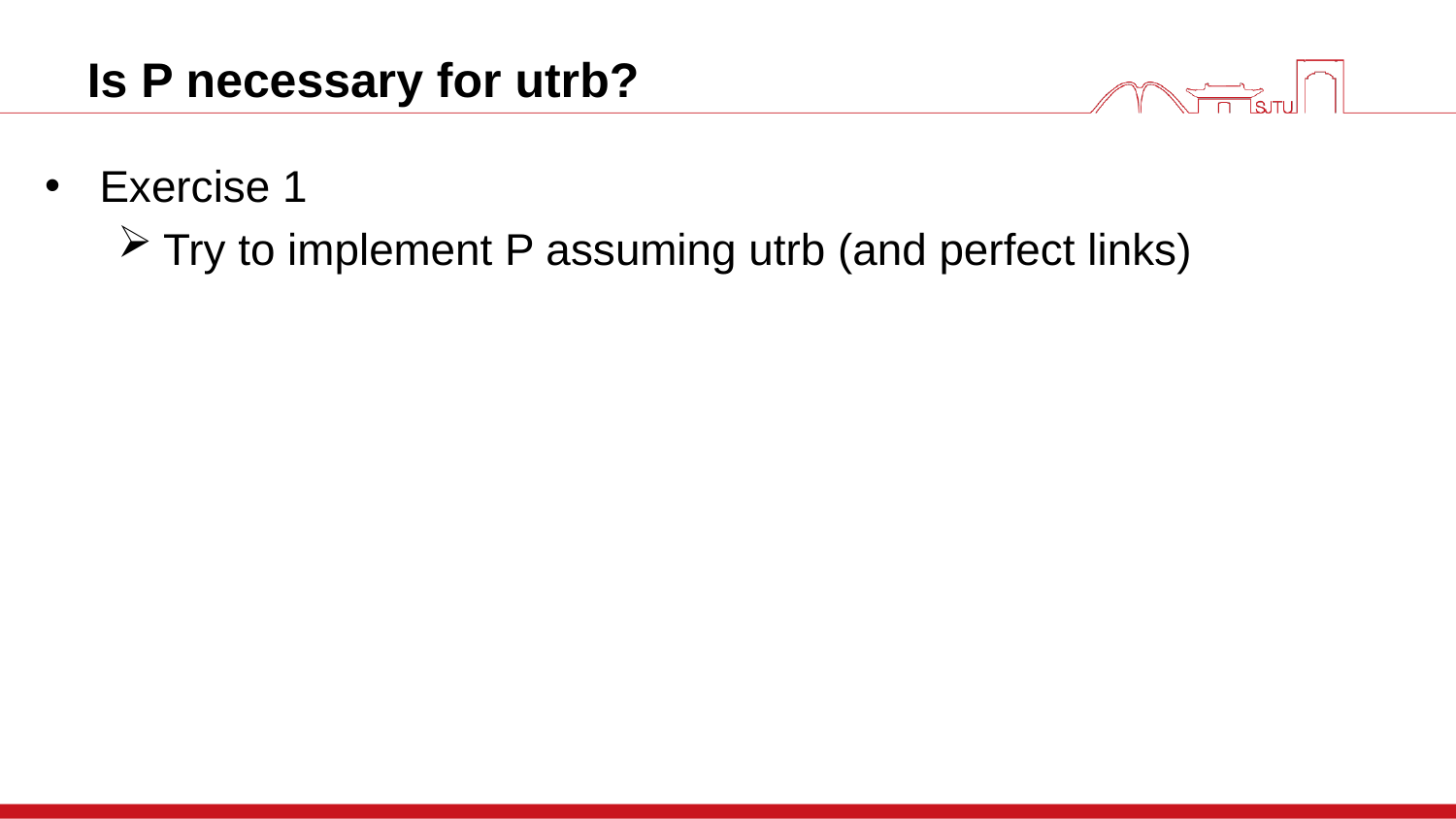

# Is P necessary for utrb?
Exercise 1
Try to implement P assuming utrb (and perfect links)